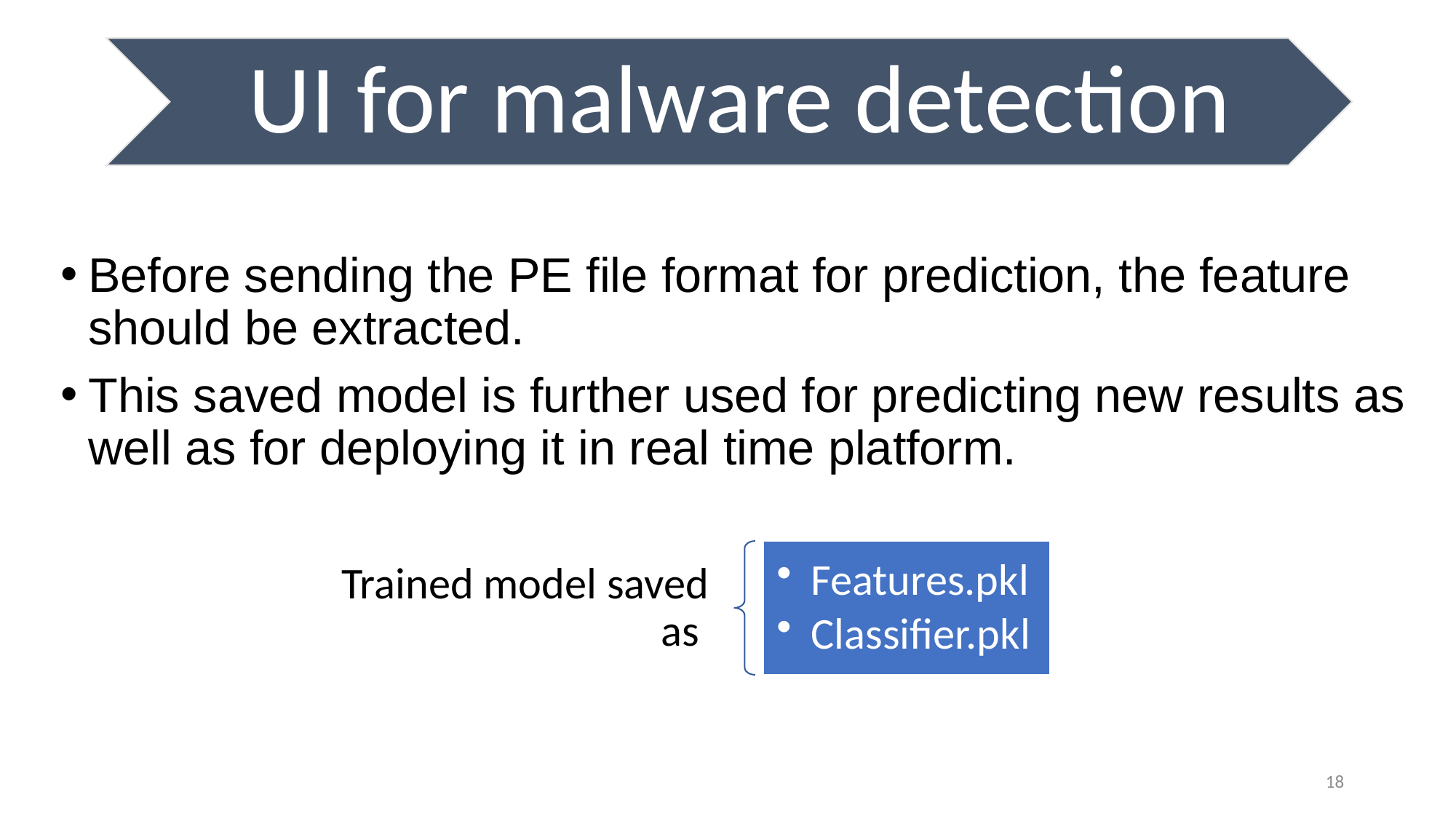

UI for malware detection
Before sending the PE file format for prediction, the feature should be extracted.
This saved model is further used for predicting new results as well as for deploying it in real time platform.

Trained model saved as
Features.pkl
Classifier.pkl
18